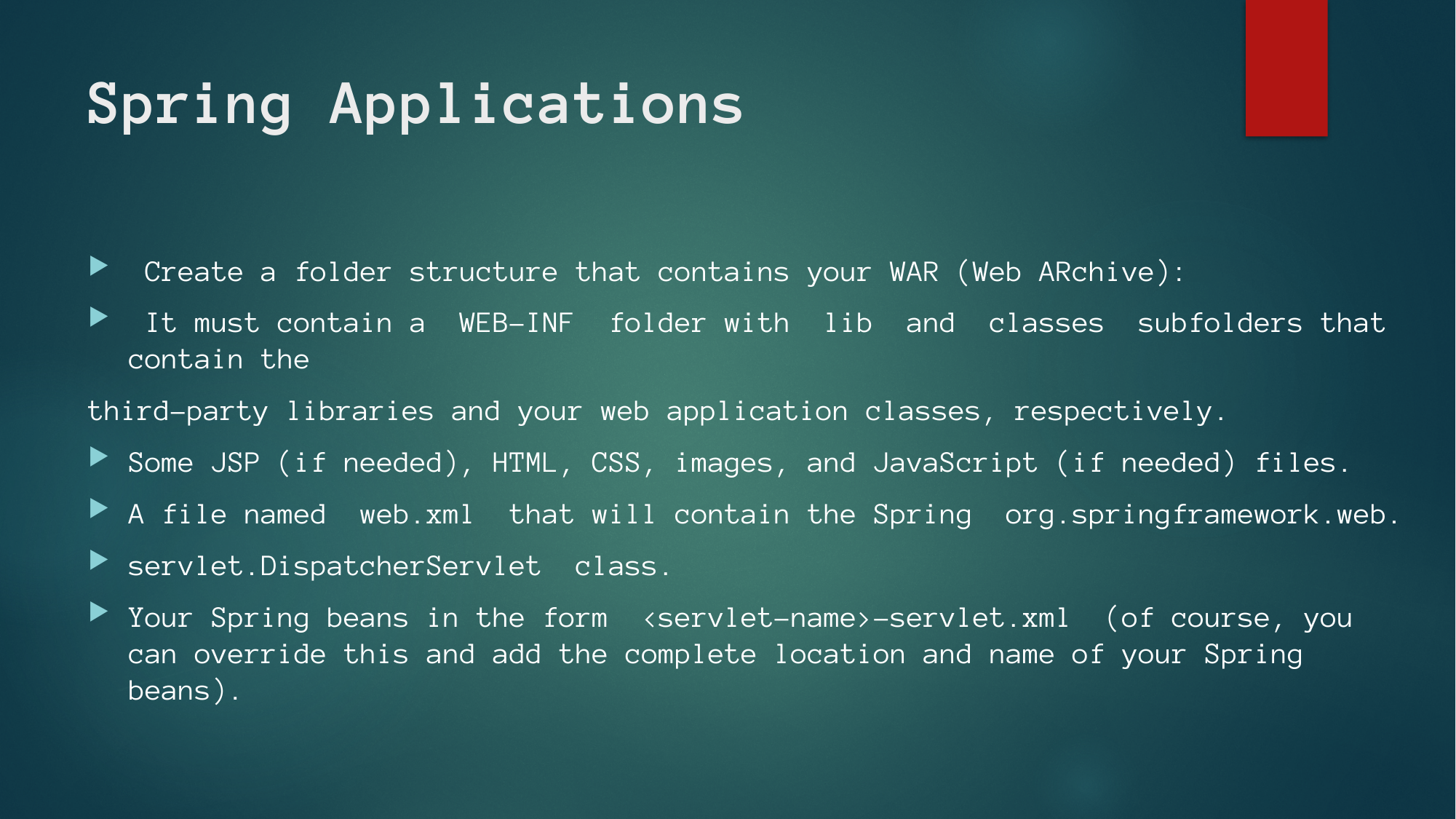

# Spring Applications
 Create a folder structure that contains your WAR (Web ARchive):
 It must contain a  WEB-INF  folder with  lib  and  classes  subfolders that contain the
third-party libraries and your web application classes, respectively.
Some JSP (if needed), HTML, CSS, images, and JavaScript (if needed) files.
A file named  web.xml  that will contain the Spring  org.springframework.web.
servlet.DispatcherServlet  class.
Your Spring beans in the form  <servlet-name>-servlet.xml  (of course, you can override this and add the complete location and name of your Spring beans).